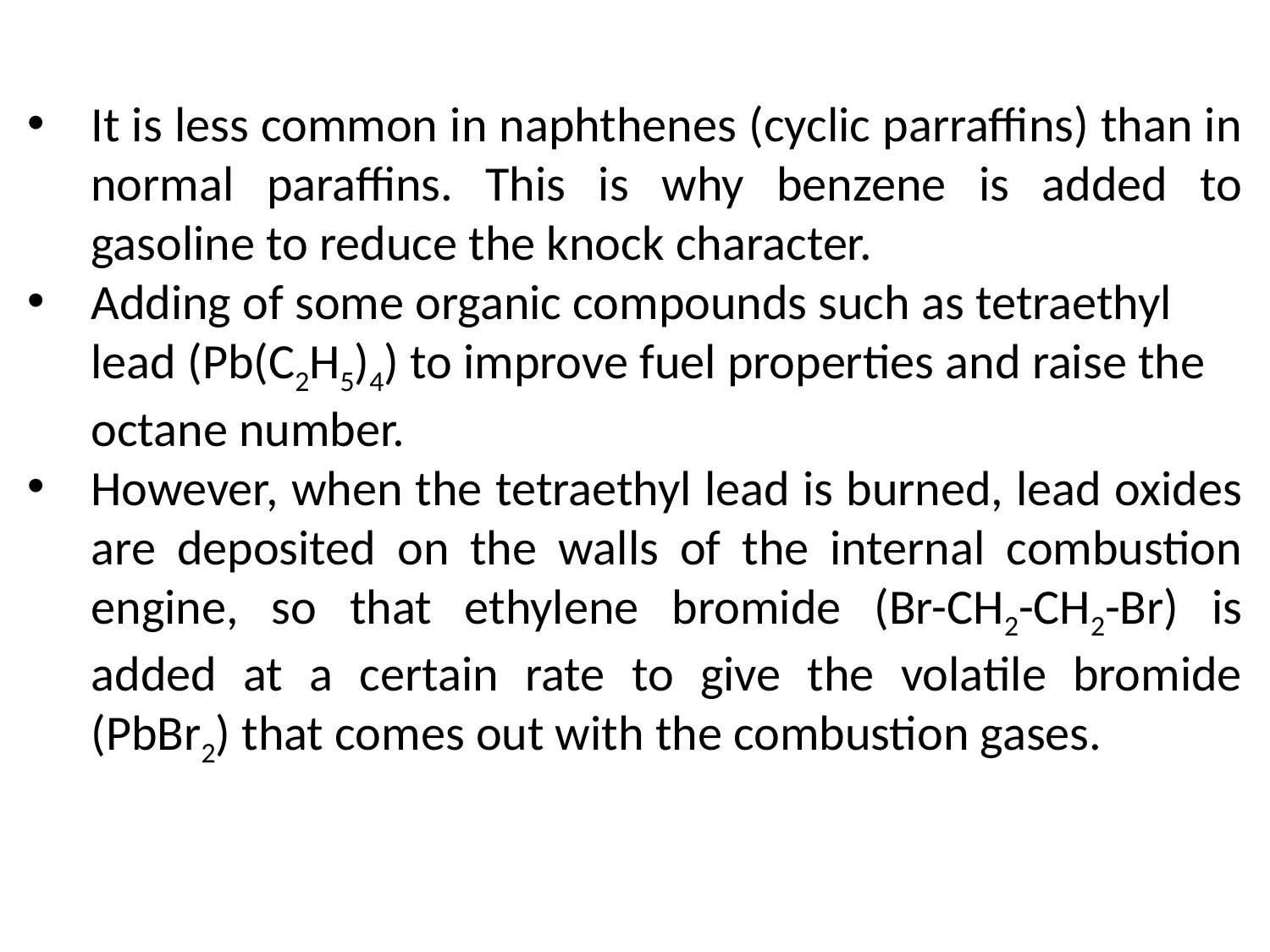

It is less common in naphthenes (cyclic parraffins) than in normal paraffins. This is why benzene is added to gasoline to reduce the knock character.
Adding of some organic compounds such as tetraethyl lead (Pb(C2H5)4) to improve fuel properties and raise the octane number.
However, when the tetraethyl lead is burned, lead oxides are deposited on the walls of the internal combustion engine, so that ethylene bromide (Br-CH2-CH2-Br) is added at a certain rate to give the volatile bromide (PbBr2) that comes out with the combustion gases.